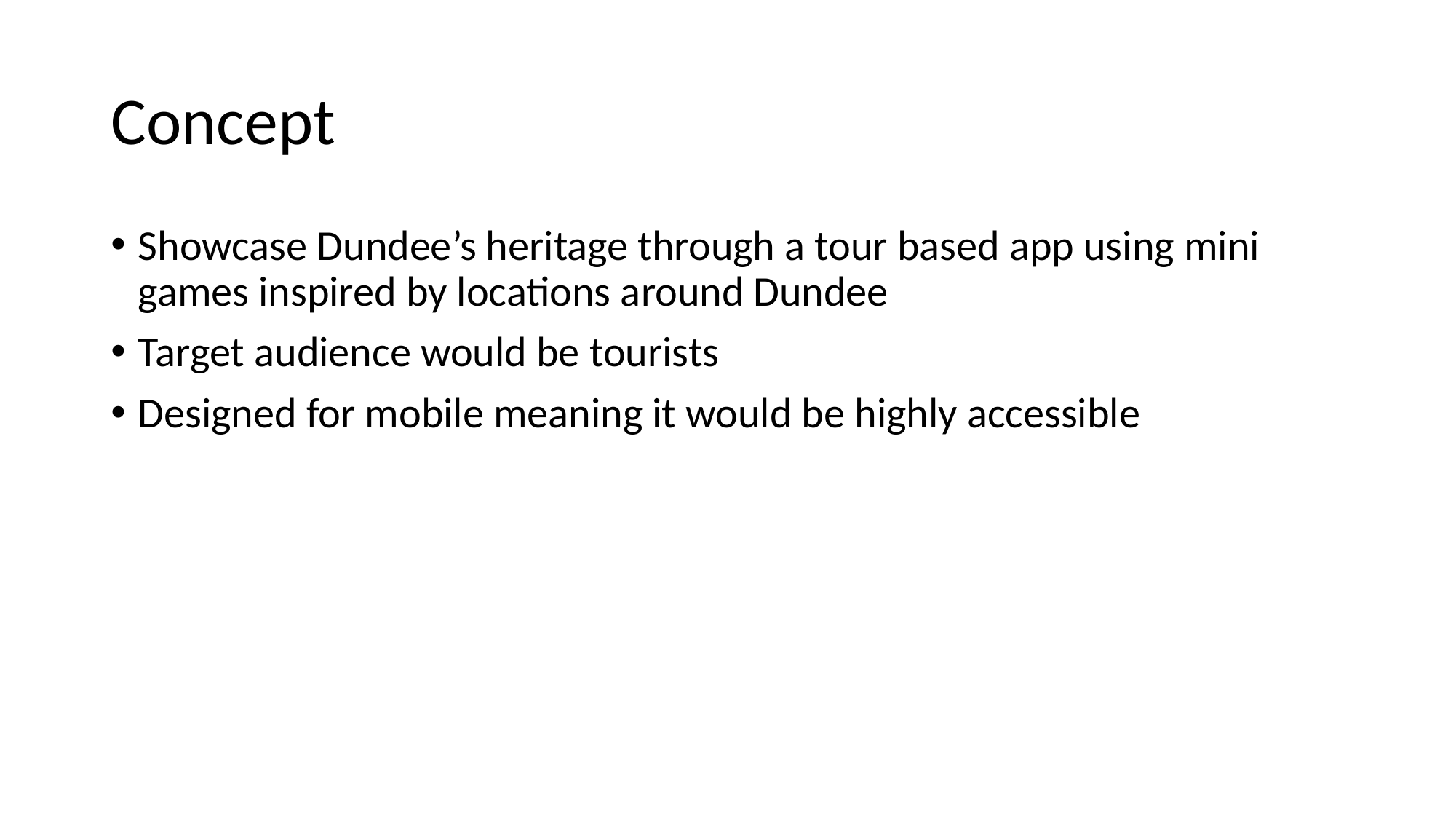

# Concept
Showcase Dundee’s heritage through a tour based app using mini games inspired by locations around Dundee
Target audience would be tourists
Designed for mobile meaning it would be highly accessible